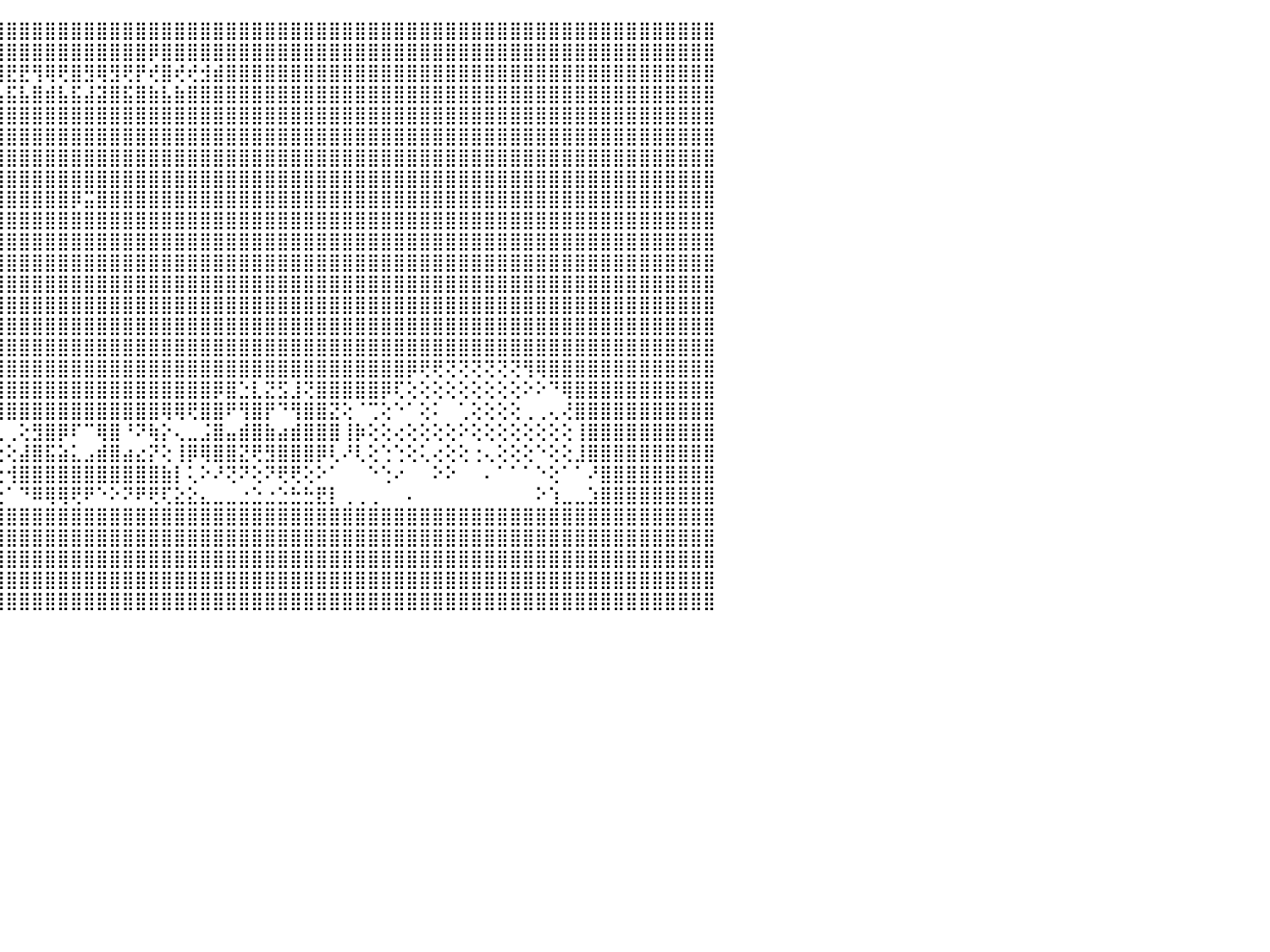

⣿⣿⣿⣿⣿⣿⣿⣿⣿⣿⣿⣿⣿⣿⣿⣿⣿⣿⣿⣿⣿⣿⣿⣿⣿⣿⣿⣿⣿⣿⣿⣿⣿⣿⣿⣿⣿⣿⣿⣿⣿⣿⣿⣿⣿⣿⣿⣿⣿⣿⣿⣿⣿⣿⣿⣿⣿⣿⣿⣿⣿⣿⣿⣿⣿⣿⣿⣿⣿⣿⣿⣿⣿⣿⣿⣿⣿⣿⣿⣿⣿⣿⣿⣿⣿⣿⣿⣿⣿⣿⣿⣿⣿⣿⣿⣿⣿⣿⣿⣿⠀
⣿⣿⣿⣿⣿⣿⣿⣿⣿⣿⣿⣿⣿⣿⣿⣿⣿⣿⣿⣿⣿⣿⣿⣿⣿⣿⣿⣿⣿⣿⣿⣿⣿⣿⣿⣿⣿⣿⣿⢿⣿⣿⢿⣿⣿⣿⣿⣿⣿⣿⣿⣿⣿⣿⣿⣿⡿⣿⣿⣿⣿⣿⣿⣿⣿⣿⣿⣿⣿⣿⣿⣿⣿⣿⣿⣿⣿⣿⣿⣿⣿⣿⣿⣿⣿⣿⣿⣿⣿⣿⣿⣿⣿⣿⣿⣿⣿⣿⣿⣿⠀
⣿⣿⣿⣿⣿⣿⣟⣿⡿⢻⣿⢿⢿⣿⡟⡿⣿⢻⢟⡿⢿⣟⣟⢿⢿⢟⡻⡟⣟⡿⣿⣿⢿⡿⣿⡿⢞⣿⣾⢻⢺⢟⡞⣟⣿⣟⣟⢻⢿⢟⣿⣻⢿⣻⢟⡟⢞⣿⢞⢞⣺⣾⣿⣿⣿⣿⣿⣿⣿⣿⣿⣿⣿⣿⣿⣿⣿⣿⣿⣿⣿⣿⣿⣿⣿⣿⣿⣿⣿⣿⣿⣿⣿⣿⣿⣿⣿⣿⣿⣿⠀
⣿⣿⣿⣿⣿⣿⣵⣿⣷⣾⣯⣮⣵⣷⣽⣵⣿⣽⣿⣯⣧⣿⣿⣿⣿⣾⣽⣷⣿⣵⣿⣽⣽⣯⣿⣷⣼⣿⣧⣿⣼⣾⣯⣾⣧⣯⣧⣿⣾⣧⣯⣼⣽⣿⣯⣿⣷⣧⣷⣿⣿⣿⣿⣿⣿⣿⣿⣿⣿⣿⣿⣿⣿⣿⣿⣿⣿⣿⣿⣿⣿⣿⣿⣿⣿⣿⣿⣿⣿⣿⣿⣿⣿⣿⣿⣿⣿⣿⣿⣿⠀
⣿⣿⣿⣿⣿⣿⣿⣿⣿⣿⣿⣿⣿⣿⣿⣿⣿⣿⣿⣿⣿⣿⣿⣿⣿⣿⣿⣿⣿⣿⣿⣿⣿⣿⣿⣿⣿⣿⣿⣿⣿⣿⣿⣿⣿⣿⣿⣿⣿⣿⣿⣿⣿⣿⣿⣿⣿⣿⣿⣿⣿⣿⣿⣿⣿⣿⣿⣿⣿⣿⣿⣿⣿⣿⣿⣿⣿⣿⣿⣿⣿⣿⣿⣿⣿⣿⣿⣿⣿⣿⣿⣿⣿⣿⣿⣿⣿⣿⣿⣿⠀
⣿⣿⣿⣿⣿⣿⣿⣿⣿⣿⣿⣿⣿⣿⣿⣿⣿⣿⣿⣿⣿⣿⣿⣿⣿⣿⣿⣿⣿⣿⣿⣿⣿⣿⣿⣿⣿⣿⣿⣿⣿⣿⣿⣿⣿⣿⣿⣿⣿⣿⣿⣿⣿⣿⣿⣿⣿⣿⣿⣿⣿⣿⣿⣿⣿⣿⣿⣿⣿⣿⣿⣿⣿⣿⣿⣿⣿⣿⣿⣿⣿⣿⣿⣿⣿⣿⣿⣿⣿⣿⣿⣿⣿⣿⣿⣿⣿⣿⣿⣿⠀
⣿⣿⣿⣿⣿⣿⣿⣿⣿⣿⣿⣿⣿⣿⣿⣿⣿⣿⣿⣿⣿⣿⣿⣿⣿⣿⣿⣿⣿⣿⣿⣿⣿⣿⣿⣿⣿⣿⣿⣿⣿⣿⣿⣿⣿⣿⣿⣿⣿⣿⣿⣿⣿⣿⣿⣿⣿⣿⣿⣿⣿⣿⣿⣿⣿⣿⣿⣿⣿⣿⣿⣿⣿⣿⣿⣿⣿⣿⣿⣿⣿⣿⣿⣿⣿⣿⣿⣿⣿⣿⣿⣿⣿⣿⣿⣿⣿⣿⣿⣿⠀
⣿⣿⣿⣿⣿⣿⣿⣿⣿⣿⣿⣿⣿⣿⣿⣿⣿⣿⣿⣿⣿⣿⣿⣿⣿⣿⣿⣿⣿⣿⣿⣿⣿⣿⣿⣿⣿⣿⣿⣿⣿⣿⣿⣿⣿⣿⣿⣿⣿⣿⣿⣿⣿⣿⣿⣿⣿⣿⣿⣿⣿⣿⣿⣿⣿⣿⣿⣿⣿⣿⣿⣿⣿⣿⣿⣿⣿⣿⣿⣿⣿⣿⣿⣿⣿⣿⣿⣿⣿⣿⣿⣿⣿⣿⣿⣿⣿⣿⣿⣿⠀
⣿⣿⣿⣿⣿⣿⣿⣿⣿⣿⣿⣿⣿⣿⣿⣿⣿⣿⣿⣿⣿⣿⣿⣿⣿⣿⣿⣿⣿⣿⣿⣿⣿⣿⣿⣿⣿⣿⣿⣿⣿⣿⣿⣿⣿⣿⣿⣿⣿⣿⡿⣭⣿⣿⣿⣿⣿⣿⣿⣿⣿⣿⣿⣿⣿⣿⣿⣿⣿⣿⣿⣿⣿⣿⣿⣿⣿⣿⣿⣿⣿⣿⣿⣿⣿⣿⣿⣿⣿⣿⣿⣿⣿⣿⣿⣿⣿⣿⣿⣿⠀
⣿⣿⣿⣿⣿⣿⣿⣿⣿⣿⣿⣿⣿⣿⣿⣿⣿⣿⣿⣿⣿⣿⣿⣿⣿⣿⣿⣿⣿⣿⣿⣿⣿⣿⣿⣿⣿⣿⣿⣿⣿⣿⣿⣿⣿⣿⣿⣿⣿⣿⣿⣿⣿⣿⣿⣿⣿⣿⣿⣿⣿⣿⣿⣿⣿⣿⣿⣿⣿⣿⣿⣿⣿⣿⣿⣿⣿⣿⣿⣿⣿⣿⣿⣿⣿⣿⣿⣿⣿⣿⣿⣿⣿⣿⣿⣿⣿⣿⣿⣿⠀
⣿⣿⣿⣿⣿⣿⣿⣿⣿⣿⣿⣿⣿⣿⣿⣿⣿⣿⣿⣿⣿⣿⣿⣿⣿⣿⣿⣿⣿⣿⣿⣿⣿⣿⣿⣿⣿⣿⣿⣿⣿⣿⣿⣿⣿⣿⣿⣿⣿⣿⣿⣿⣿⣿⣿⣿⣿⣿⣿⣿⣿⣿⣿⣿⣿⣿⣿⣿⣿⣿⣿⣿⣿⣿⣿⣿⣿⣿⣿⣿⣿⣿⣿⣿⣿⣿⣿⣿⣿⣿⣿⣿⣿⣿⣿⣿⣿⣿⣿⣿⠀
⣿⣿⣿⣿⣿⣿⣿⣿⣿⣿⣿⣿⣿⣿⣿⣿⣿⣿⣿⣿⣿⣿⣿⣿⣿⣿⣿⣿⣿⣿⣿⣿⣿⣿⣿⣿⣿⣿⣿⣿⣿⣿⣿⣿⣿⣿⣿⣿⣿⣿⣿⣿⣿⣿⣿⣿⣿⣿⣿⣿⣿⣿⣿⣿⣿⣿⣿⣿⣿⣿⣿⣿⣿⣿⣿⣿⣿⣿⣿⣿⣿⣿⣿⣿⣿⣿⣿⣿⣿⣿⣿⣿⣿⣿⣿⣿⣿⣿⣿⣿⠀
⣿⣿⣿⣿⣿⣿⣿⣿⣿⣿⣿⣿⣿⣿⣿⣿⣿⣿⣿⣿⣿⣿⣿⣿⣿⣿⣿⣿⣿⣿⣿⣿⣿⣿⣿⣿⣿⣿⣿⣿⣿⣿⣿⣿⣿⣿⣿⣿⣿⣿⣿⣿⣿⣿⣿⣿⣿⣿⣿⣿⣿⣿⣿⣿⣿⣿⣿⣿⣿⣿⣿⣿⣿⣿⣿⣿⣿⣿⣿⣿⣿⣿⣿⣿⣿⣿⣿⣿⣿⣿⣿⣿⣿⣿⣿⣿⣿⣿⣿⣿⠀
⣿⣿⣿⣿⣿⣿⣿⣿⣿⣿⣿⣿⣿⣿⣿⣿⣿⣿⣿⣿⣿⣿⣿⣿⣿⣿⣿⣿⣿⣿⣿⣿⣿⣿⣿⣿⣿⣿⣿⣿⣿⣿⣿⣿⣿⣿⣿⣿⣿⣿⣿⣿⣿⣿⣿⣿⣿⣿⣿⣿⣿⣿⣿⣿⣿⣿⣿⣿⣿⣿⣿⣿⣿⣿⣿⣿⣿⣿⣿⣿⣿⣿⣿⣿⣿⣿⣿⣿⣿⣿⣿⣿⣿⣿⣿⣿⣿⣿⣿⣿⠀
⣿⣿⣿⣿⣿⣿⣿⣿⣿⣿⣿⣿⣿⣿⣿⣿⣿⣿⣿⣿⣿⣿⣿⣿⣿⣿⣿⣿⣿⣿⣿⣿⣿⣿⣿⣿⣿⣿⣿⣿⣿⣿⣿⣿⣿⣿⣿⣿⣿⣿⣿⣿⣿⣿⣿⣿⣿⣿⣿⣿⣿⣿⣿⣿⣿⣿⣿⣿⣿⣿⣿⣿⣿⣿⣿⣿⣿⣿⣿⣿⣿⣿⣿⣿⣿⣿⣿⣿⣿⣿⣿⣿⣿⣿⣿⣿⣿⣿⣿⣿⠀
⣿⣿⣿⣿⣿⣿⣿⣿⣿⣿⣿⣿⣿⣿⣿⣿⣿⣿⣿⣿⣿⣿⣿⣿⣿⣿⣿⣿⣿⣿⣿⣿⣿⣿⣿⣿⣿⣿⣿⣿⣿⣿⣿⣿⣿⣿⣿⣿⣿⣿⣿⣿⣿⣿⣿⣿⣿⣿⣿⣿⣿⣿⣿⣿⣿⣿⣿⣿⣿⣿⣿⣿⣿⣿⣿⣿⣿⣿⣿⣿⣿⣿⣿⣿⣿⣿⣿⣿⣿⣿⣿⣿⣿⣿⣿⣿⣿⣿⣿⣿⠀
⣿⣿⣿⣿⣿⣿⣿⣿⣿⣿⣿⣿⣿⣿⣿⣿⣿⣿⣿⣿⣿⣿⣿⣿⣿⣿⣿⣿⣿⡿⢟⡏⢝⢝⢝⢝⢝⢝⢻⣿⣿⣿⣿⣿⣿⣿⣿⣿⣿⣿⣿⣿⣿⣿⣿⣿⣿⣿⣿⣿⣿⣿⣿⣿⣿⣿⣿⣿⣿⣿⣿⣿⣿⣿⣿⣿⡿⢟⢟⢝⢝⢝⢝⢝⢝⢻⢿⣿⣿⣿⣿⣿⣿⣿⣿⣿⣿⣿⣿⣿⠀
⣿⣿⣿⣿⣿⣿⣿⣿⣿⣿⣿⣿⣿⣿⣿⣿⣿⣿⣿⣿⣿⣿⣿⣿⣿⣿⣿⡟⢏⢕⠾⢿⣿⣿⣿⣿⣿⣿⣷⡼⢯⡯⢿⣿⣿⣿⣿⣿⣿⣿⣿⣿⣿⣿⣿⣿⣿⣿⣿⣿⣿⡿⣿⣑⣇⣝⣫⣸⢝⣿⣿⣿⣿⣿⡿⢏⢕⢕⢕⢕⢕⢕⢕⢕⢕⠕⠕⠙⢿⣿⣿⣿⣿⣿⣿⣿⣿⣿⣿⣿⠀
⣿⣿⣿⣿⣿⣿⣿⣿⣿⣿⣿⣿⣿⣿⣿⢿⠟⣿⣿⡿⣿⣿⣿⡿⡿⢻⢿⡇⢕⠀⢀⢜⢏⢝⠝⠝⢝⢝⠏⠝⢍⢽⣾⣿⢻⣿⣿⣿⣿⣿⣿⣿⣿⣿⣿⣿⣿⢿⢿⢟⣿⣿⠟⢻⣿⡟⠙⢻⣿⣿⣝⢕⠈⢉⢕⠑⠁⢕⠅⠀⢁⢕⢕⢕⢕⢀⢀⢄⢜⣿⣿⣿⣿⣿⣿⣿⣿⣿⣿⣿⠀
⣿⣿⣿⣿⣿⣿⣿⣿⣿⣿⣿⣿⣿⣝⣁⢀⣰⣿⣿⣿⡿⠟⢿⣿⠛⢳⣾⢕⠀⠀⢕⠕⠕⠀⠀⠀⠐⠀⠀⠀⠁⢸⣿⡇⢁⢀⢕⣻⣿⡿⠏⠉⢿⣿⠘⠝⢷⡕⢄⣀⣨⣿⣤⣾⣿⣷⣴⣾⣿⣿⣿⢸⡷⢕⢕⢔⢕⢕⢕⢕⠕⢕⢕⢕⢕⢕⢕⢕⢕⢸⣿⣿⣿⣿⣿⣿⣿⣿⣿⣿⠀
⣿⣿⣿⣿⣿⣿⣿⣿⣿⣿⣿⣿⣿⣿⣿⣿⣿⣿⣿⣿⣧⣄⣰⣿⣧⣱⡿⢇⢀⠀⠁⠑⠁⠀⠄⠀⠀⠀⠀⠀⠐⢸⣿⢇⢕⢕⣼⣿⣯⣵⣅⣠⣾⣿⣴⣔⡝⢕⢸⡿⢿⣿⣿⣝⢟⣻⣿⣿⣿⡿⢇⠜⢇⢕⢑⢑⢕⢅⢔⢕⢕⢐⢄⢕⢕⢕⠑⢕⢕⣸⣿⣿⣿⣿⣿⣿⣿⣿⣿⣿⠀
⣿⣿⣿⣿⣿⣿⣿⣿⡟⢜⢿⡿⢕⢜⢻⣿⣿⣿⣿⣿⣿⣿⢿⢟⢻⢿⢝⠑⢕⢀⠀⠀⠀⠀⠀⠀⠀⠀⠀⠀⠀⢸⢕⢧⢕⢺⣿⣿⣿⣿⣿⣿⣿⣿⣿⣿⣿⣷⡇⢅⠕⠜⢝⠝⢕⠝⢟⢟⢕⠕⠁⠀⠀⠑⢑⠔⠀⠀⠕⠕⠀⠀⠄⠁⠁⠁⠑⢕⠁⠁⠜⣿⣿⣿⣿⣿⣿⣿⣿⣿⠀
⣿⣿⣿⣿⣿⣿⣿⣿⣯⣕⣸⣧⣕⢕⢕⠝⠟⠟⠟⠟⠟⠝⠑⢑⢕⢕⣜⣄⡑⣑⢀⢐⢒⢒⢀⢀⢀⢆⣄⣀⣄⡞⢕⢕⢕⠁⠙⠿⢿⢿⢟⠟⠑⠕⠝⠟⢟⢏⣕⣕⣄⣀⣀⣐⣑⣐⣑⣓⣓⣟⡇⢀⢀⢀⠀⠀⠄⠀⠀⠀⠀⠀⠀⠀⠀⠀⠕⢱⣀⣀⣱⣿⣿⣿⣿⣿⣿⣿⣿⣿⠀
⣿⣿⣿⣿⣿⣿⣿⣿⣿⣿⣿⣿⣿⣿⣿⣿⣿⣿⣿⣿⣿⣿⣿⣿⣿⣿⣿⣿⣿⣿⣿⣿⣿⣿⣿⣿⣿⣿⣿⣿⣿⣿⣿⣿⣿⣿⣿⣿⣿⣿⣿⣿⣿⣿⣿⣿⣿⣿⣿⣿⣿⣿⣿⣿⣿⣿⣿⣿⣿⣿⣿⣿⣿⣿⣿⣿⣿⣿⣿⣿⣿⣿⣿⣿⣿⣿⣿⣿⣿⣿⣿⣿⣿⣿⣿⣿⣿⣿⣿⣿⠀
⣿⣿⣿⣿⣿⣿⣿⣿⣿⣿⣿⣿⣿⣿⣿⣿⣿⣿⣿⣿⣿⣿⣿⣿⣿⣿⣿⣿⣿⣿⣿⣿⣿⣿⣿⣿⣿⣿⣿⣿⣿⣿⣿⣿⣿⣿⣿⣿⣿⣿⣿⣿⣿⣿⣿⣿⣿⣿⣿⣿⣿⣿⣿⣿⣿⣿⣿⣿⣿⣿⣿⣿⣿⣿⣿⣿⣿⣿⣿⣿⣿⣿⣿⣿⣿⣿⣿⣿⣿⣿⣿⣿⣿⣿⣿⣿⣿⣿⣿⣿⠀
⣿⣿⣿⣿⣿⣿⣿⣿⣿⣿⣿⣿⣿⣿⣿⣿⣿⣿⣿⣿⣿⣿⣿⣿⣿⣿⣿⣿⣿⣿⣿⣿⣿⣿⣿⣿⣿⣿⣿⣿⣿⣿⣿⣿⣿⣿⣿⣿⣿⣿⣿⣿⣿⣿⣿⣿⣿⣿⣿⣿⣿⣿⣿⣿⣿⣿⣿⣿⣿⣿⣿⣿⣿⣿⣿⣿⣿⣿⣿⣿⣿⣿⣿⣿⣿⣿⣿⣿⣿⣿⣿⣿⣿⣿⣿⣿⣿⣿⣿⣿⠀
⣿⣿⣿⣿⣿⣿⣿⣿⣿⣿⣿⣿⣿⣿⣿⣿⣿⣿⣿⣿⣿⣿⣿⣿⣿⣿⣿⣿⣿⣿⣿⣿⣿⣿⣿⣿⣿⣿⣿⣿⣿⣿⣿⣿⣿⣿⣿⣿⣿⣿⣿⣿⣿⣿⣿⣿⣿⣿⣿⣿⣿⣿⣿⣿⣿⣿⣿⣿⣿⣿⣿⣿⣿⣿⣿⣿⣿⣿⣿⣿⣿⣿⣿⣿⣿⣿⣿⣿⣿⣿⣿⣿⣿⣿⣿⣿⣿⣿⣿⣿⠀
⢻⢿⢿⢿⢿⢿⢿⢿⢿⢿⢿⢿⢿⢿⢿⠿⢿⢿⠿⠿⡿⠿⢿⣿⣿⣿⣿⣿⣿⣿⣿⣿⣿⣿⣿⣿⣿⣿⣿⣿⣿⣿⣿⣿⣿⣿⣿⣿⣿⣿⣿⣿⣿⣿⣿⣿⣿⣿⣿⣿⣿⣿⣿⣿⣿⣿⣿⣿⣿⣿⣿⣿⣿⣿⣿⣿⣿⣿⣿⣿⣿⣿⣿⣿⣿⣿⣿⣿⣿⣿⣿⣿⣿⣿⣿⣿⣿⣿⣿⣿⠀
⠀⠀⠀⠀⠀⠀⠀⠀⠀⠀⠀⠀⠀⠀⠀⠀⠀⠀⠀⠀⠀⠀⠀⠀⠀⠀⠀⠀⠀⠀⠀⠀⠀⠀⠀⠀⠀⠀⠀⠀⠀⠀⠀⠀⠀⠀⠀⠀⠀⠀⠀⠀⠀⠀⠀⠀⠀⠀⠀⠀⠀⠀⠀⠀⠀⠀⠀⠀⠀⠀⠀⠀⠀⠀⠀⠀⠀⠀⠀⠀⠀⠀⠀⠀⠀⠀⠀⠀⠀⠀⠀⠀⠀⠀⠀⠀⠀⠀⠀⠀⠀